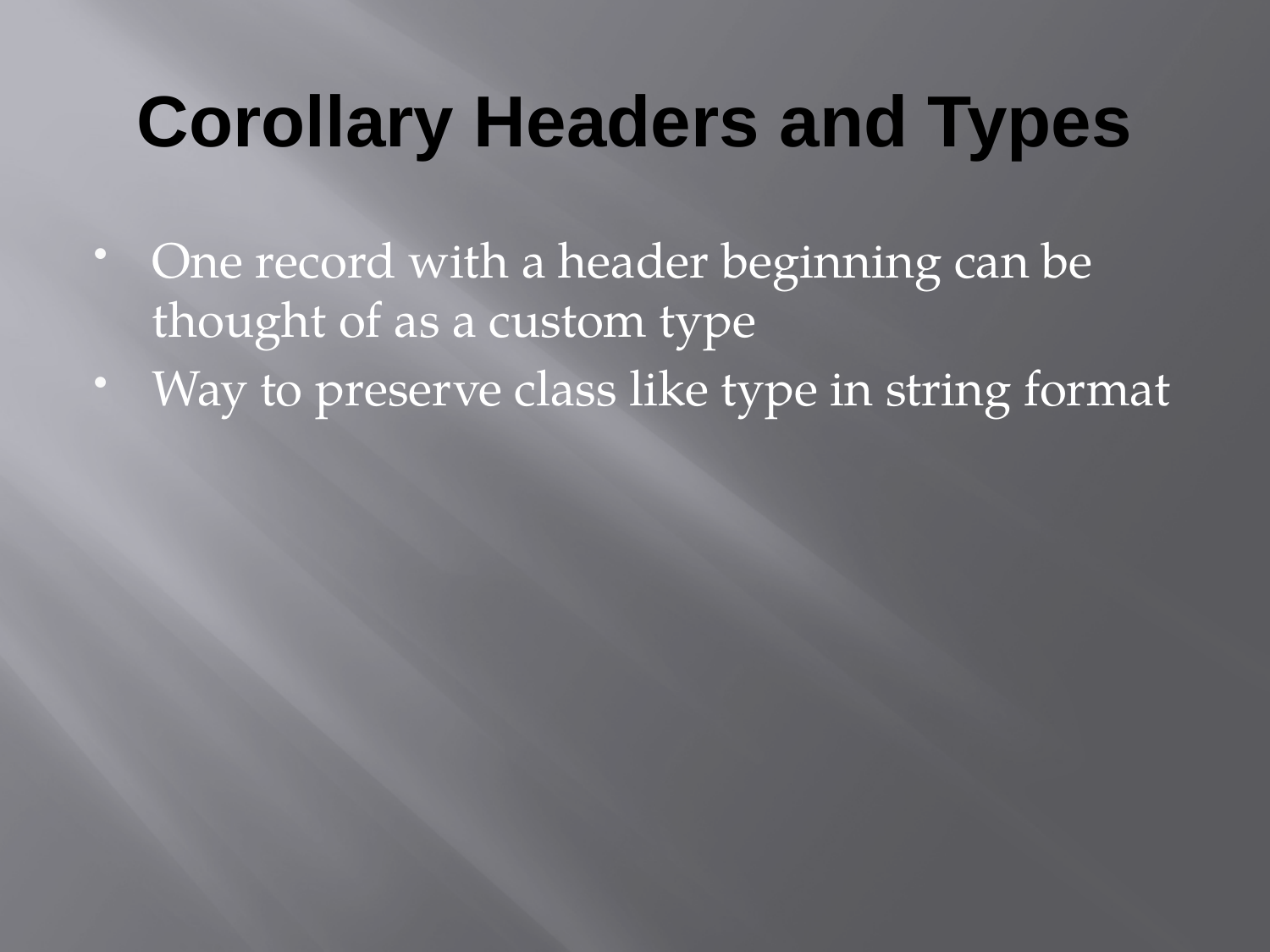

# Corollary Headers and Types
One record with a header beginning can be thought of as a custom type
Way to preserve class like type in string format